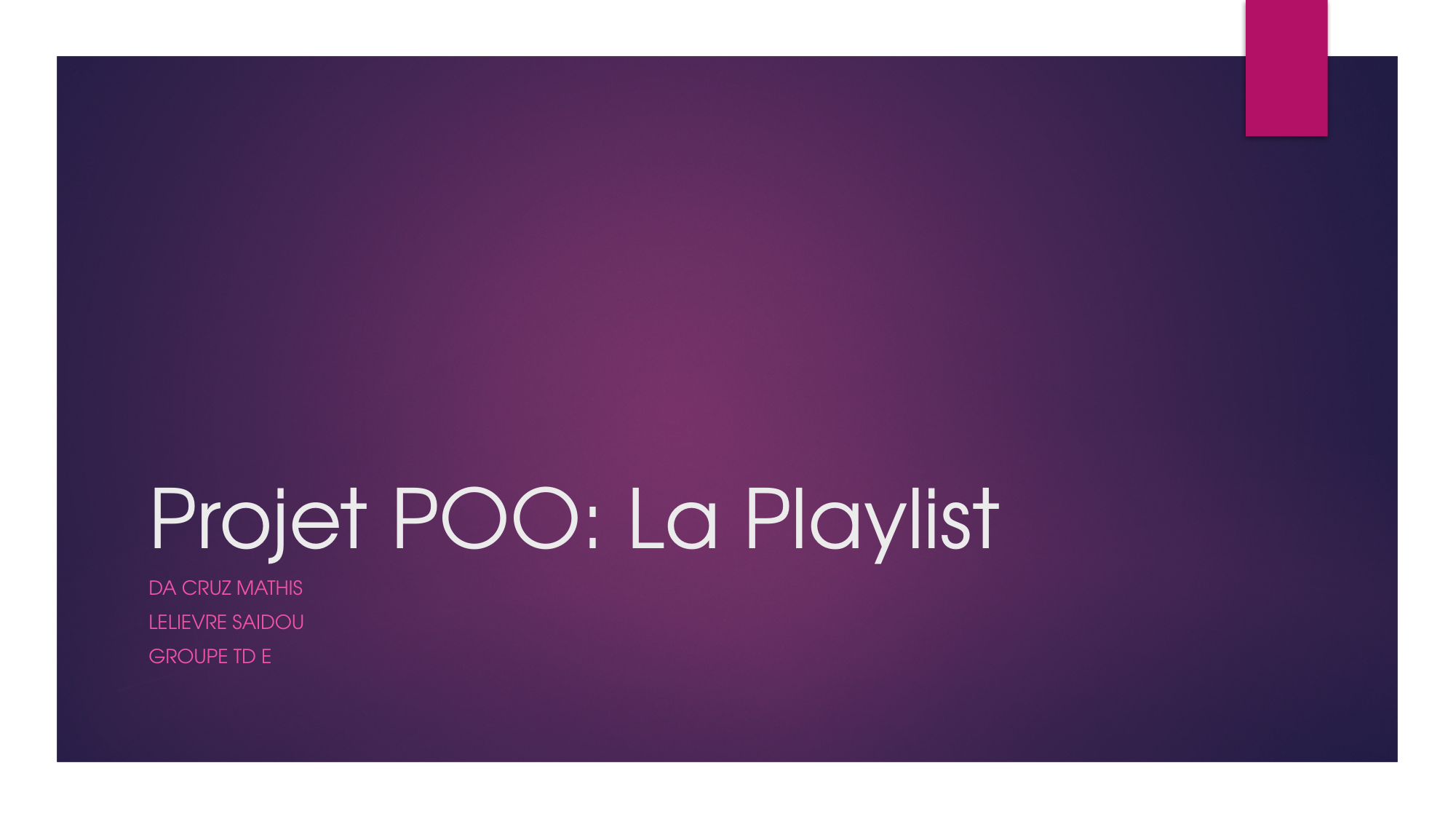

# Projet POO: La Playlist
Da Cruz mathis
Lelievre saidou
Groupe td e